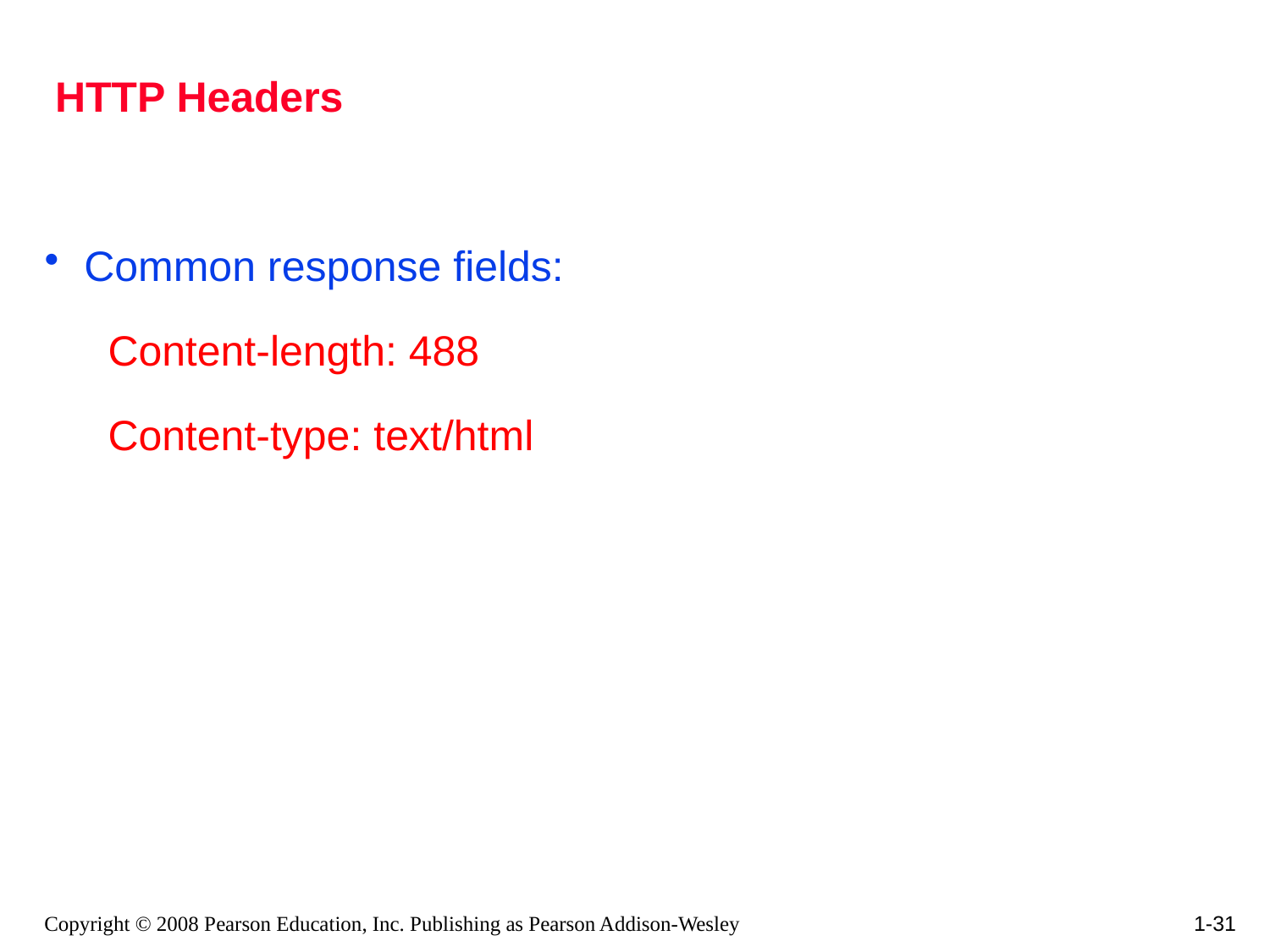

# HTTP Headers

Common response fields:
Content-length: 488
Content-type: text/html